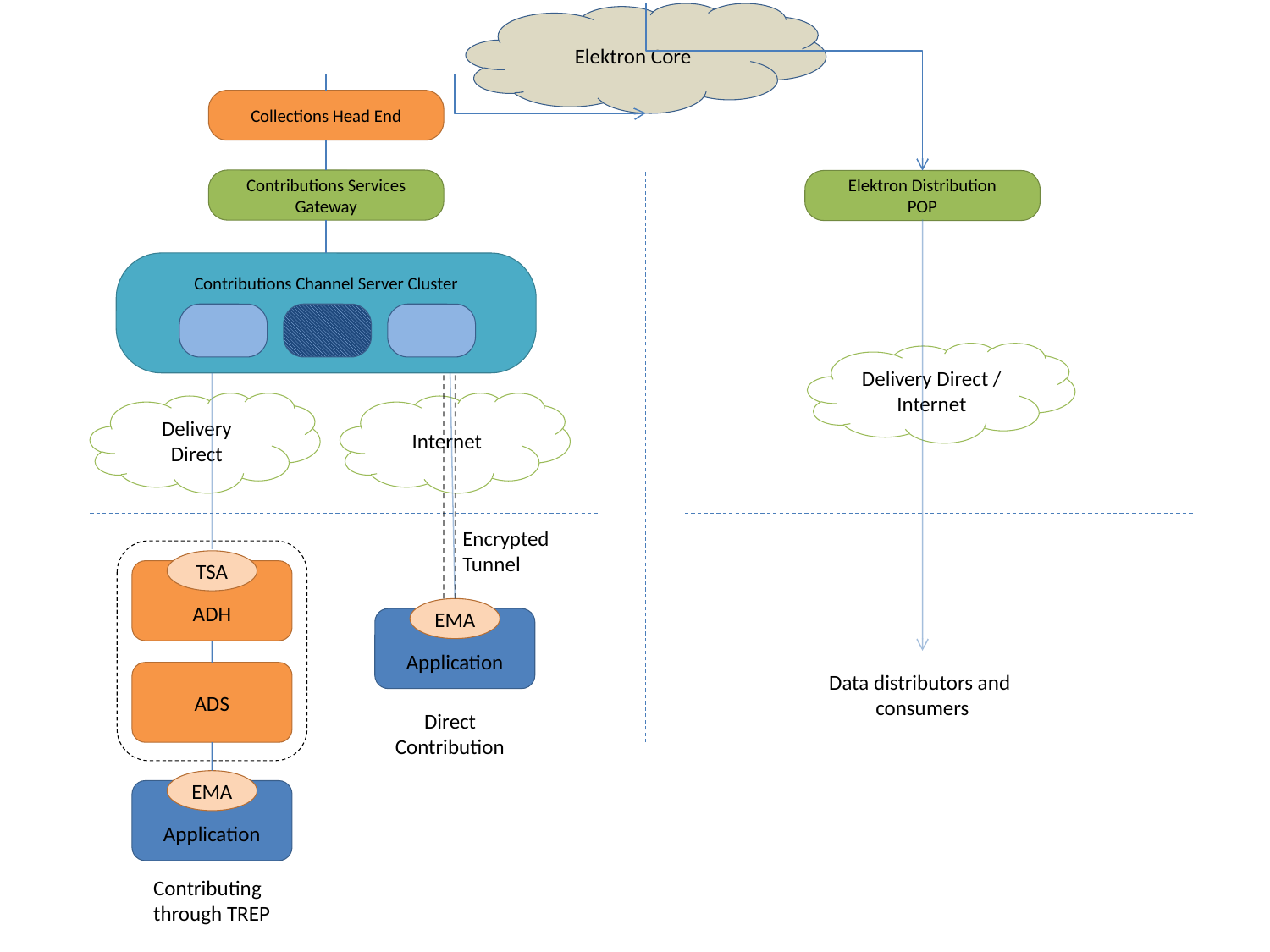

Elektron Core
Collections Head End
Contributions Services Gateway
Elektron Distribution
POP
Contributions Channel Server Cluster

Delivery Direct / Internet
Delivery Direct
Internet
Encrypted
Tunnel

TSA

ADH
EMA

Application
ADS
Data distributors and
consumers
Direct
Contribution
EMA

Application
Contributing
through TREP